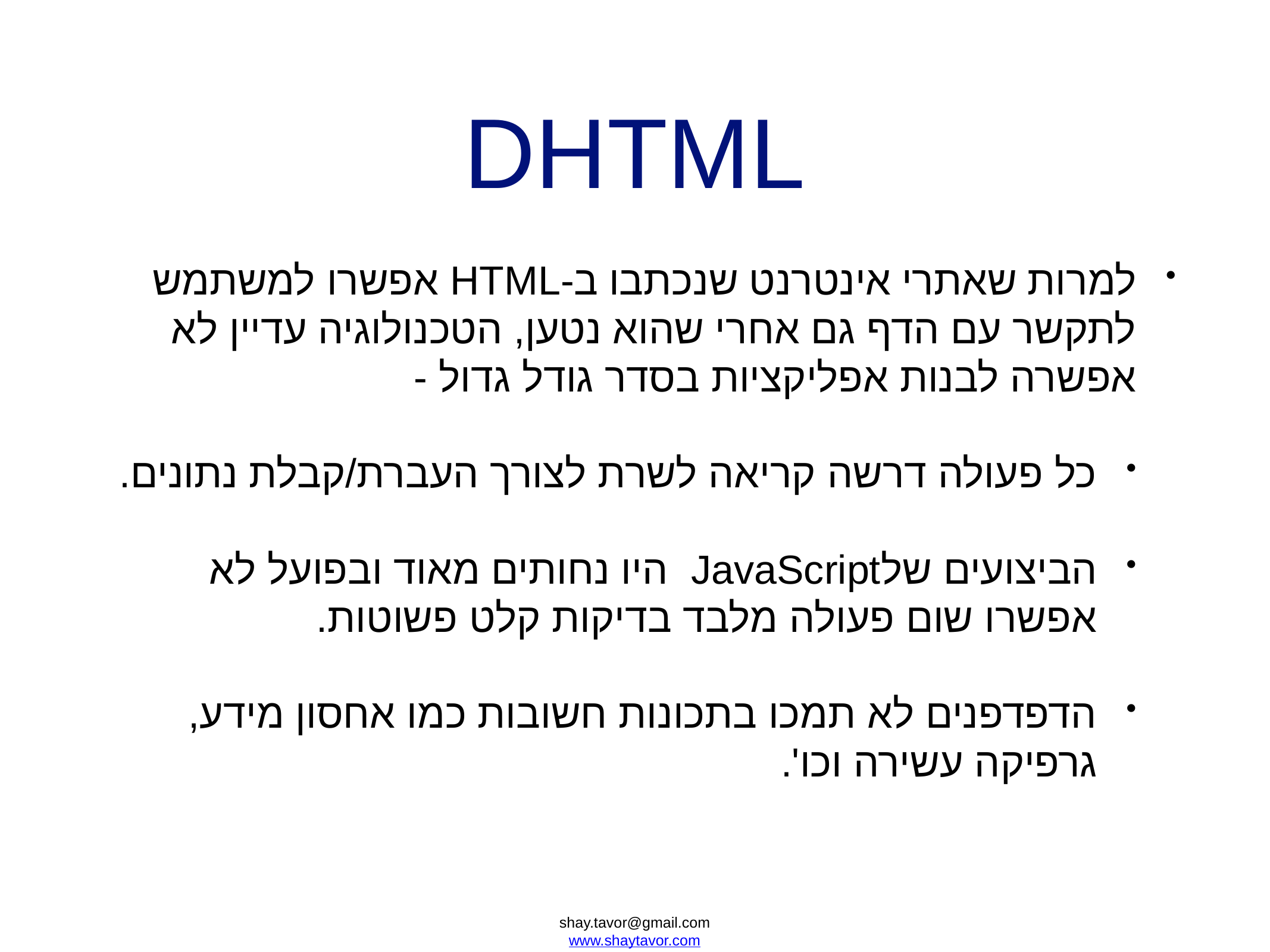

# DHTML
למרות שאתרי אינטרנט שנכתבו ב-HTML אפשרו למשתמש לתקשר עם הדף גם אחרי שהוא נטען, הטכנולוגיה עדיין לא אפשרה לבנות אפליקציות בסדר גודל גדול -
כל פעולה דרשה קריאה לשרת לצורך העברת/קבלת נתונים.
הביצועים שלJavaScript  היו נחותים מאוד ובפועל לא אפשרו שום פעולה מלבד בדיקות קלט פשוטות.
הדפדפנים לא תמכו בתכונות חשובות כמו אחסון מידע, גרפיקה עשירה וכו'.